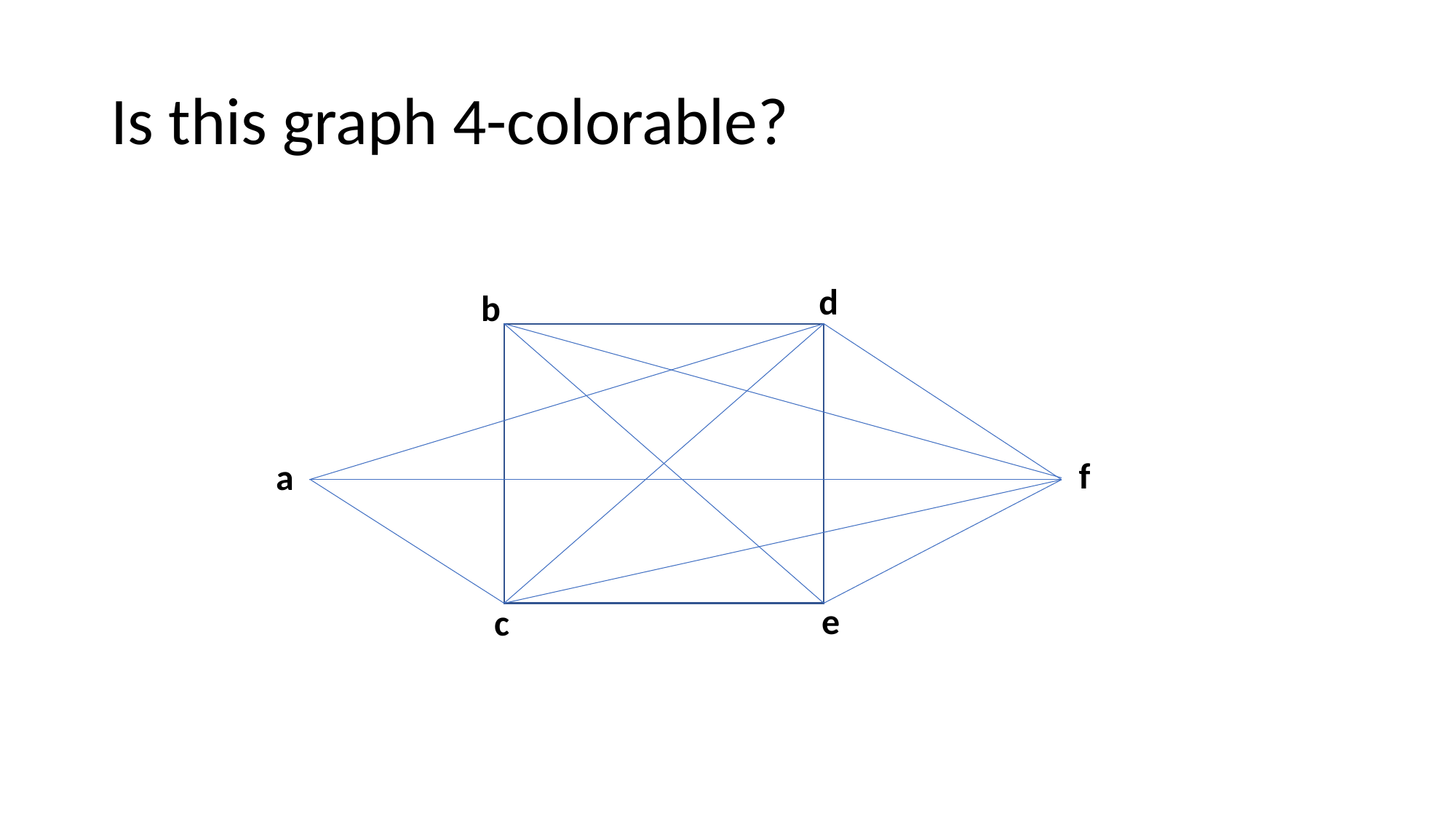

# Is this graph 4-colorable?

d
b

f
a
e
c